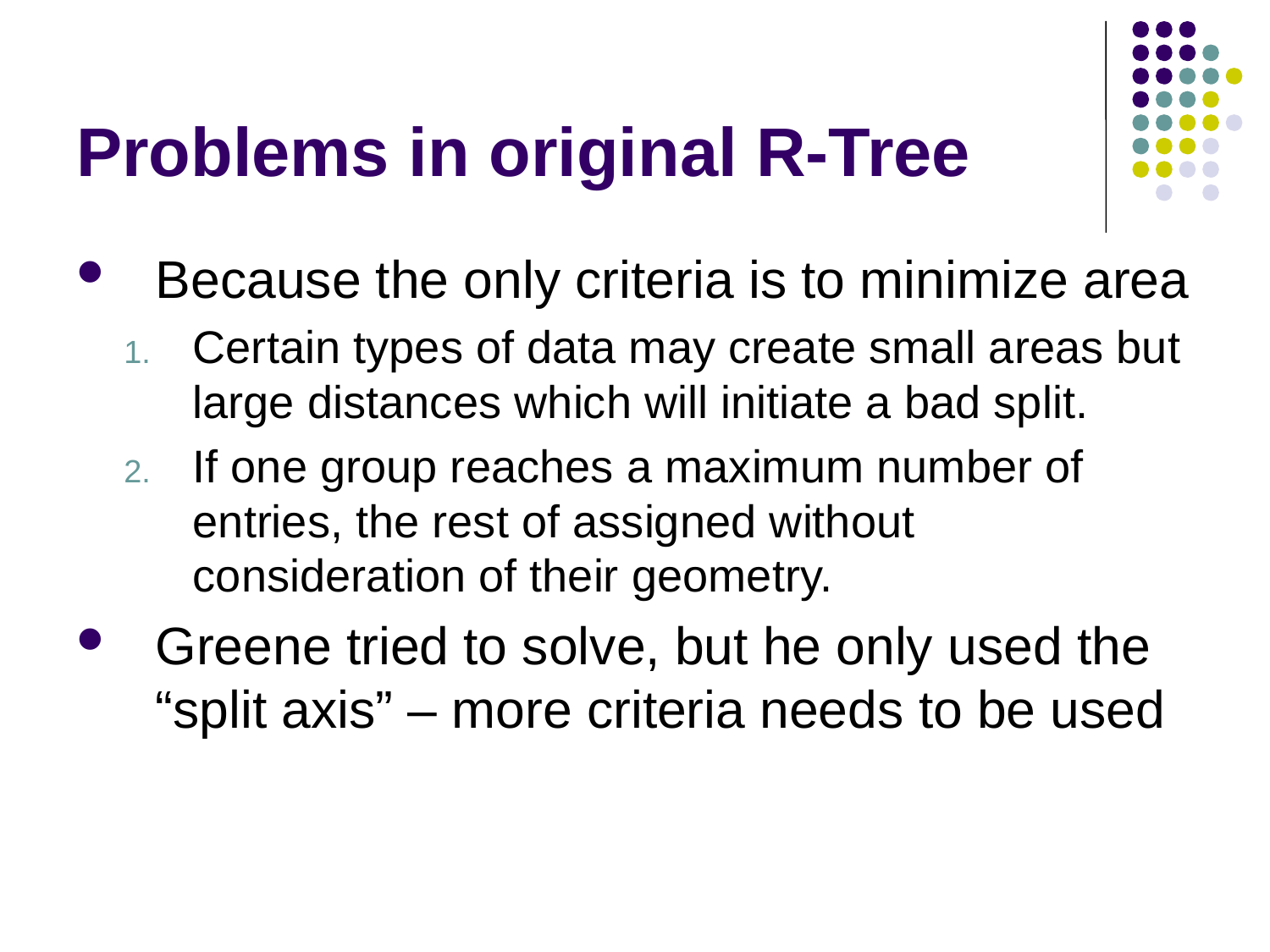

# Problems in original R-Tree
Because the only criteria is to minimize area
Certain types of data may create small areas but large distances which will initiate a bad split.
If one group reaches a maximum number of entries, the rest of assigned without consideration of their geometry.
Greene tried to solve, but he only used the “split axis” – more criteria needs to be used